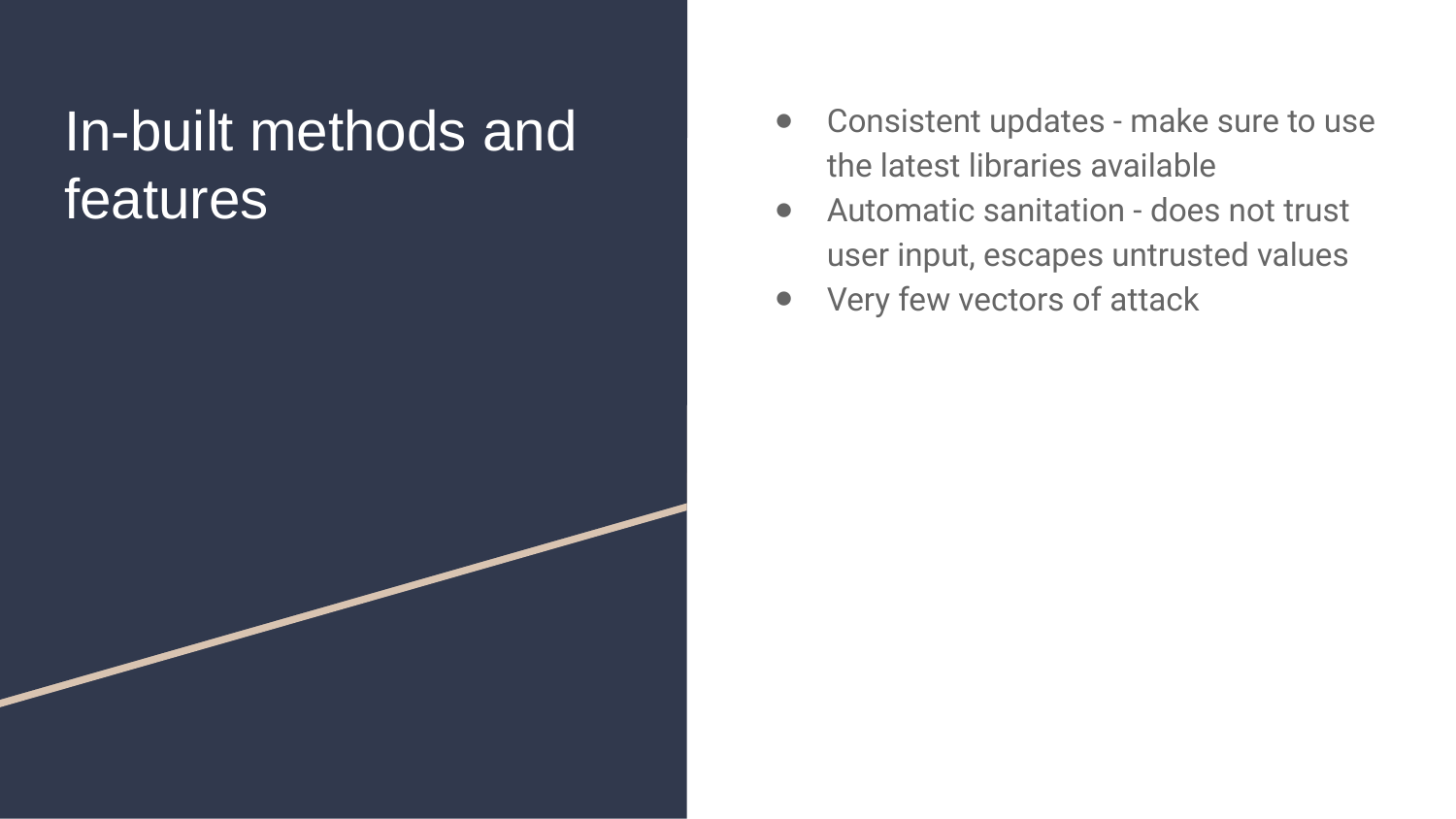

# In-built methods and features
Consistent updates - make sure to use the latest libraries available
Automatic sanitation - does not trust user input, escapes untrusted values
Very few vectors of attack